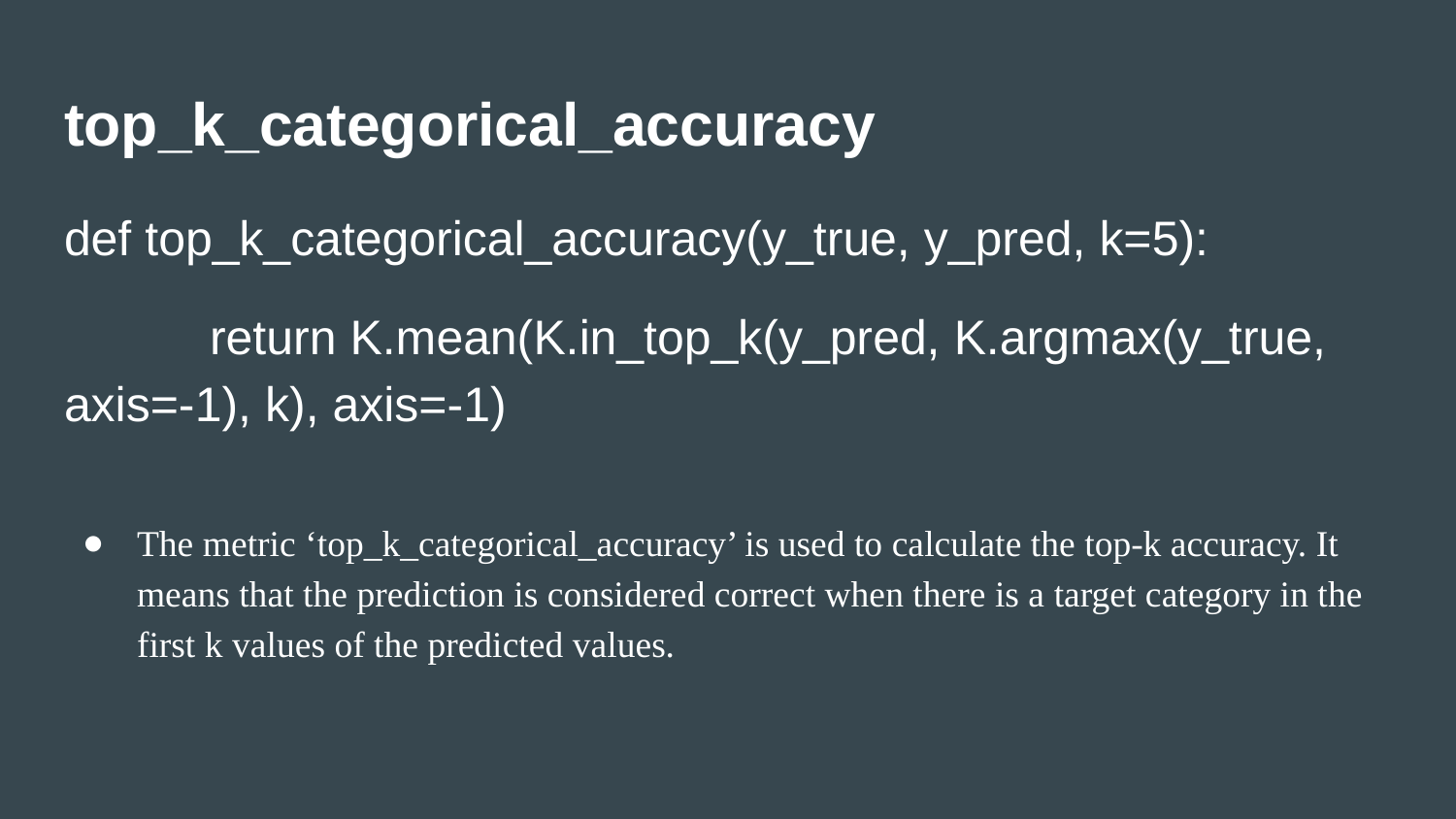

# top_k_categorical_accuracy
def top_k_categorical_accuracy(y_true, y_pred, k=5):
	return K.mean(K.in_top_k(y_pred, K.argmax(y_true, axis=-1), k), axis=-1)

The metric ‘top_k_categorical_accuracy’ is used to calculate the top-k accuracy. It means that the prediction is considered correct when there is a target category in the first k values of the predicted values.